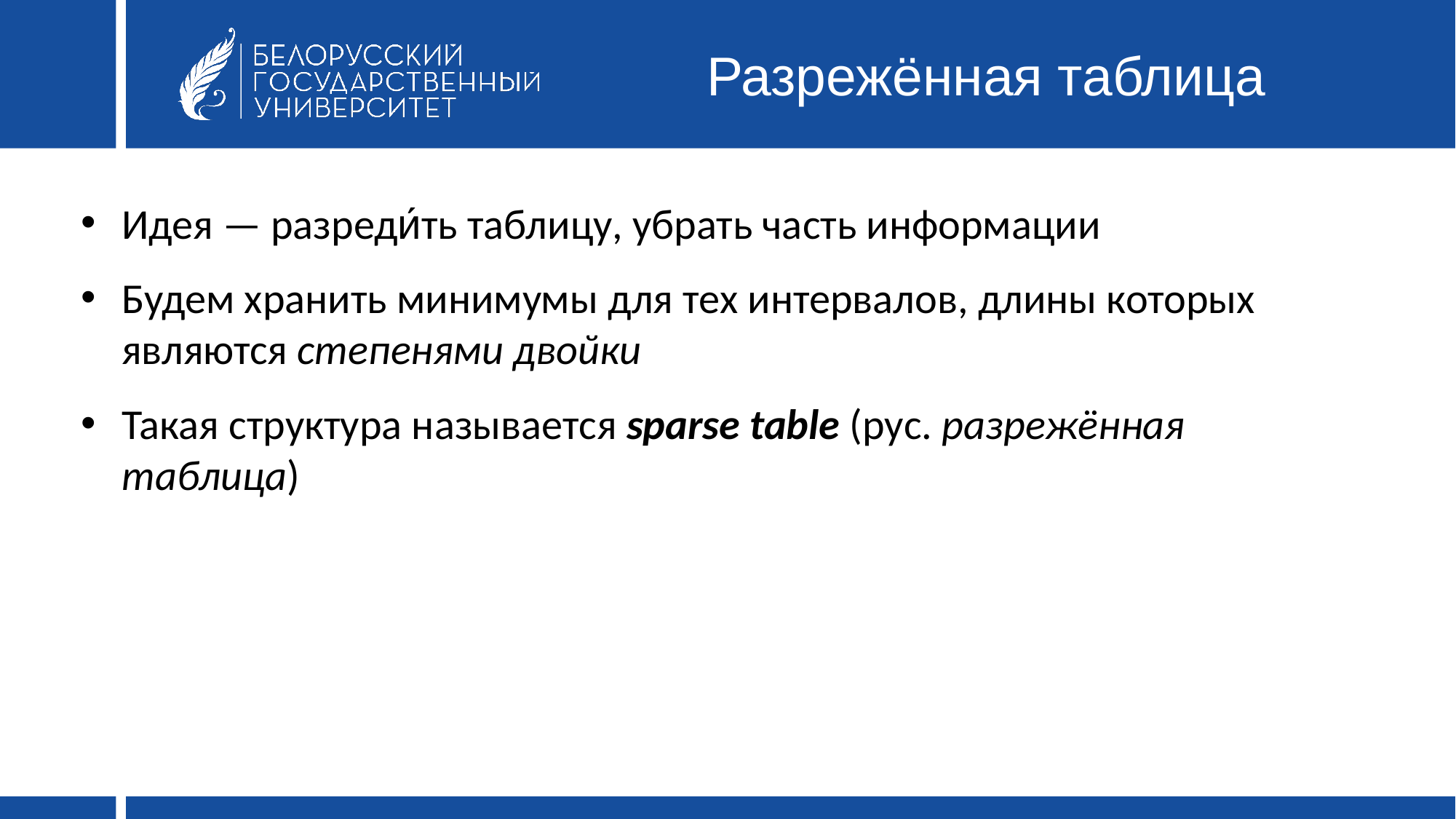

# Разрежённая таблица
Идея — разреди́ть таблицу, убрать часть информации
Будем хранить минимумы для тех интервалов, длины которых являются степенями двойки
Такая структура называется sparse table (рус. разрежённая таблица)